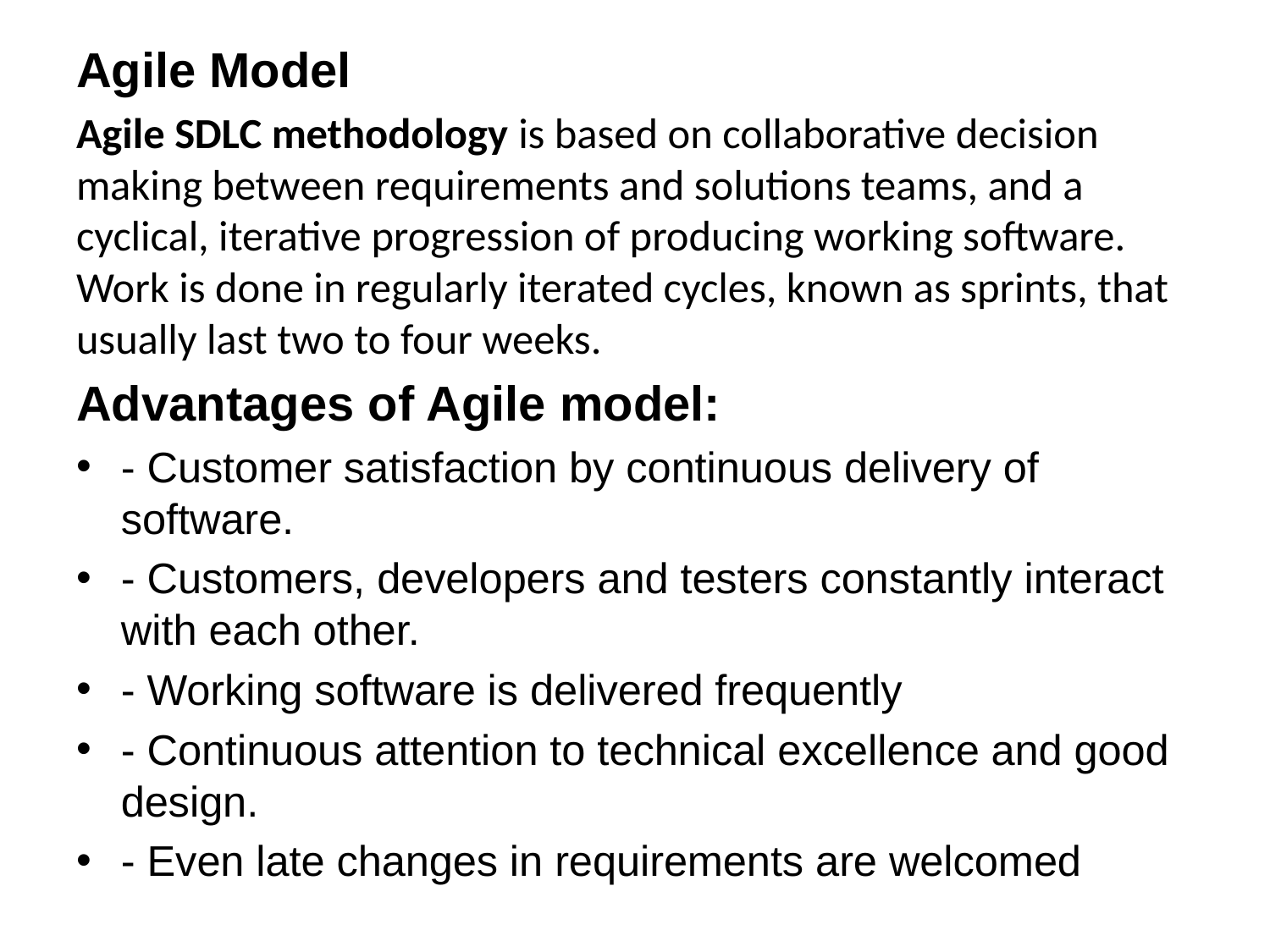

Agile Model
Agile SDLC methodology is based on collaborative decision making between requirements and solutions teams, and a cyclical, iterative progression of producing working software. Work is done in regularly iterated cycles, known as sprints, that usually last two to four weeks.
Advantages of Agile model:
- Customer satisfaction by continuous delivery of software.
- Customers, developers and testers constantly interact with each other.
- Working software is delivered frequently
- Continuous attention to technical excellence and good design.
- Even late changes in requirements are welcomed